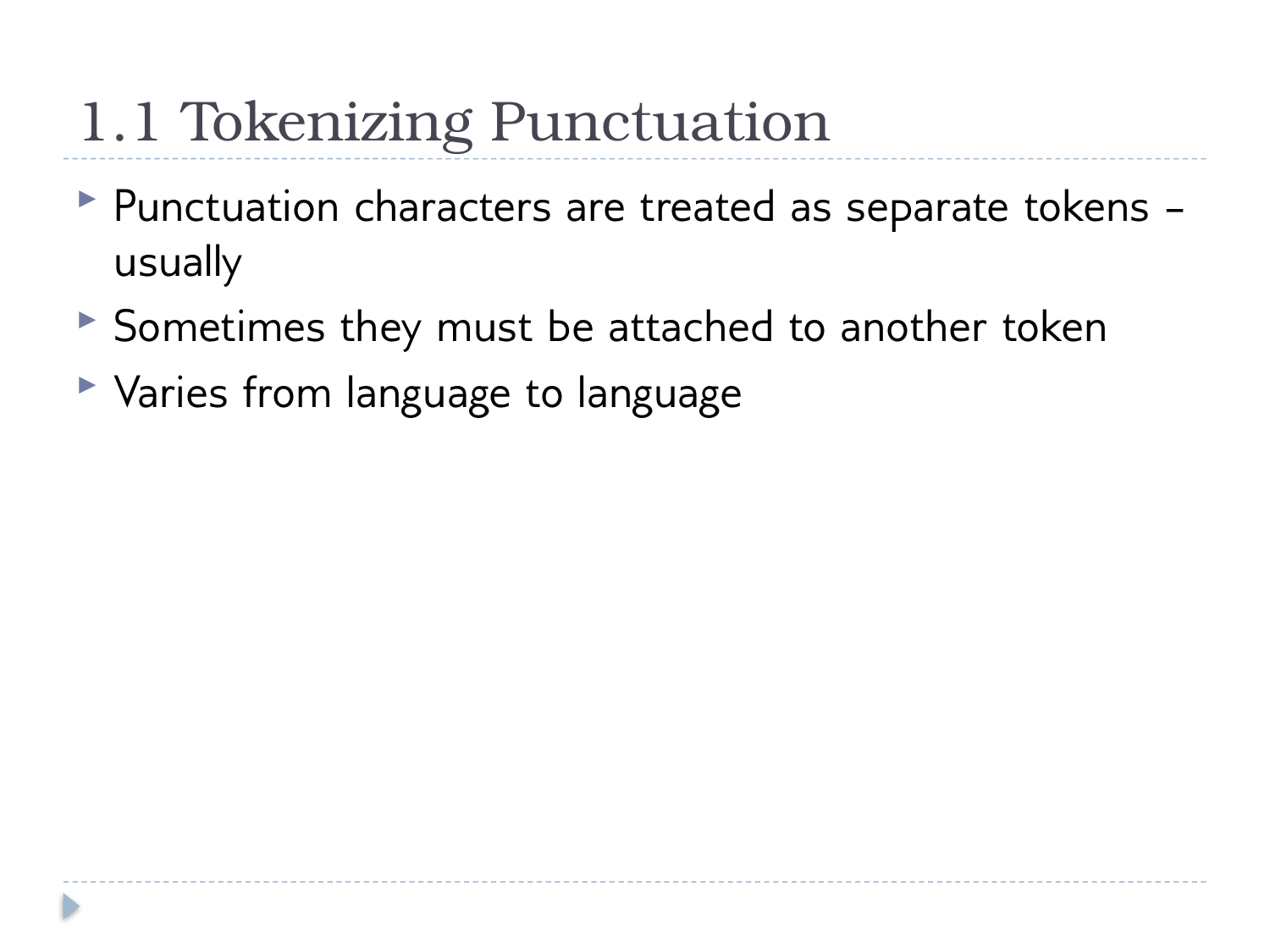

# 1.1 Tokenizing Punctuation
Punctuation characters are treated as separate tokens – usually
Sometimes they must be attached to another token
Varies from language to language